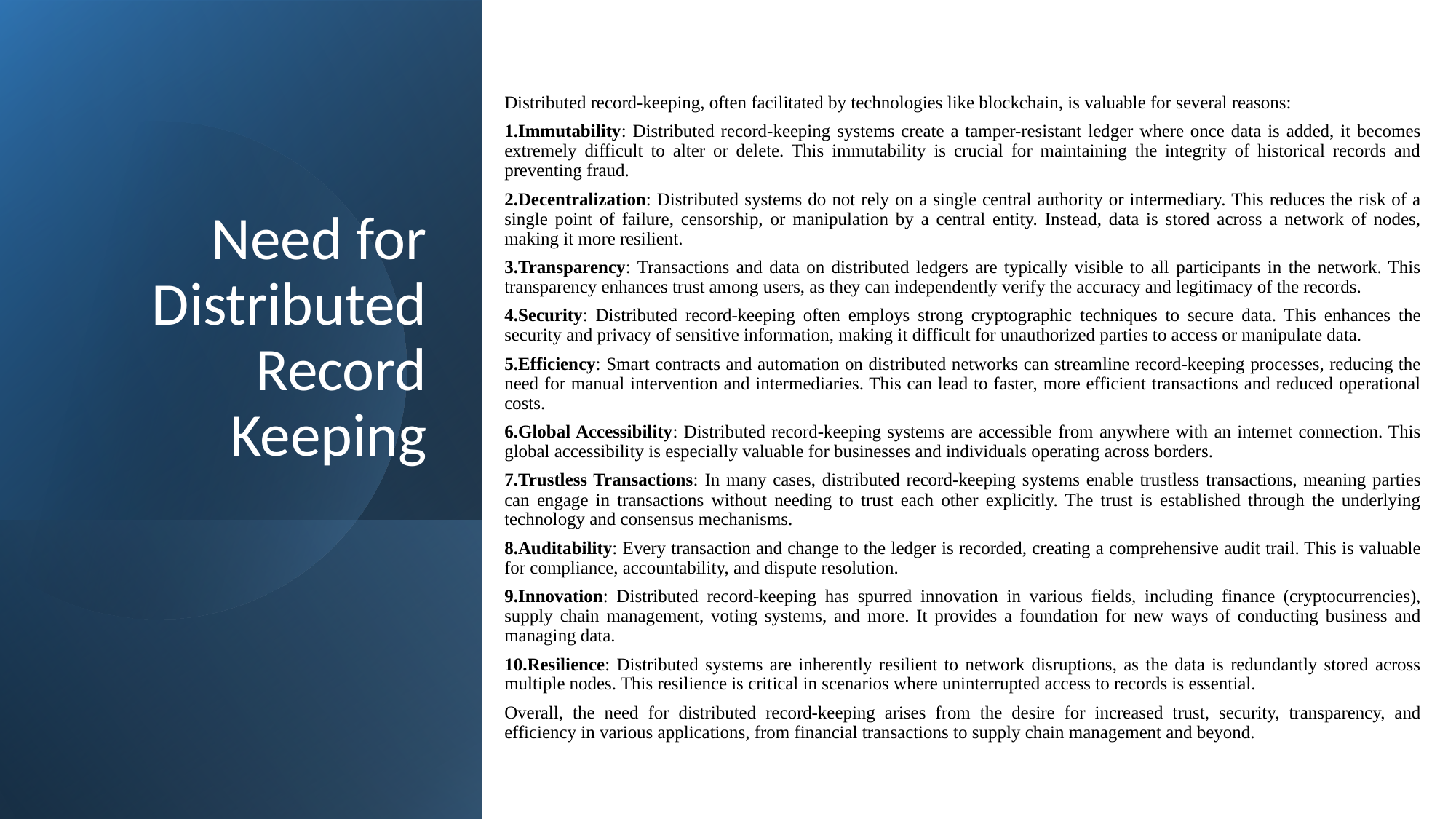

Distributed record-keeping, often facilitated by technologies like blockchain, is valuable for several reasons:
Immutability: Distributed record-keeping systems create a tamper-resistant ledger where once data is added, it becomes extremely difficult to alter or delete. This immutability is crucial for maintaining the integrity of historical records and preventing fraud.
Decentralization: Distributed systems do not rely on a single central authority or intermediary. This reduces the risk of a single point of failure, censorship, or manipulation by a central entity. Instead, data is stored across a network of nodes, making it more resilient.
Transparency: Transactions and data on distributed ledgers are typically visible to all participants in the network. This transparency enhances trust among users, as they can independently verify the accuracy and legitimacy of the records.
Security: Distributed record-keeping often employs strong cryptographic techniques to secure data. This enhances the security and privacy of sensitive information, making it difficult for unauthorized parties to access or manipulate data.
Efficiency: Smart contracts and automation on distributed networks can streamline record-keeping processes, reducing the need for manual intervention and intermediaries. This can lead to faster, more efficient transactions and reduced operational costs.
Global Accessibility: Distributed record-keeping systems are accessible from anywhere with an internet connection. This global accessibility is especially valuable for businesses and individuals operating across borders.
Trustless Transactions: In many cases, distributed record-keeping systems enable trustless transactions, meaning parties can engage in transactions without needing to trust each other explicitly. The trust is established through the underlying technology and consensus mechanisms.
Auditability: Every transaction and change to the ledger is recorded, creating a comprehensive audit trail. This is valuable for compliance, accountability, and dispute resolution.
Innovation: Distributed record-keeping has spurred innovation in various fields, including finance (cryptocurrencies), supply chain management, voting systems, and more. It provides a foundation for new ways of conducting business and managing data.
Resilience: Distributed systems are inherently resilient to network disruptions, as the data is redundantly stored across multiple nodes. This resilience is critical in scenarios where uninterrupted access to records is essential.
Overall, the need for distributed record-keeping arises from the desire for increased trust, security, transparency, and efficiency in various applications, from financial transactions to supply chain management and beyond.
# Need for Distributed Record Keeping